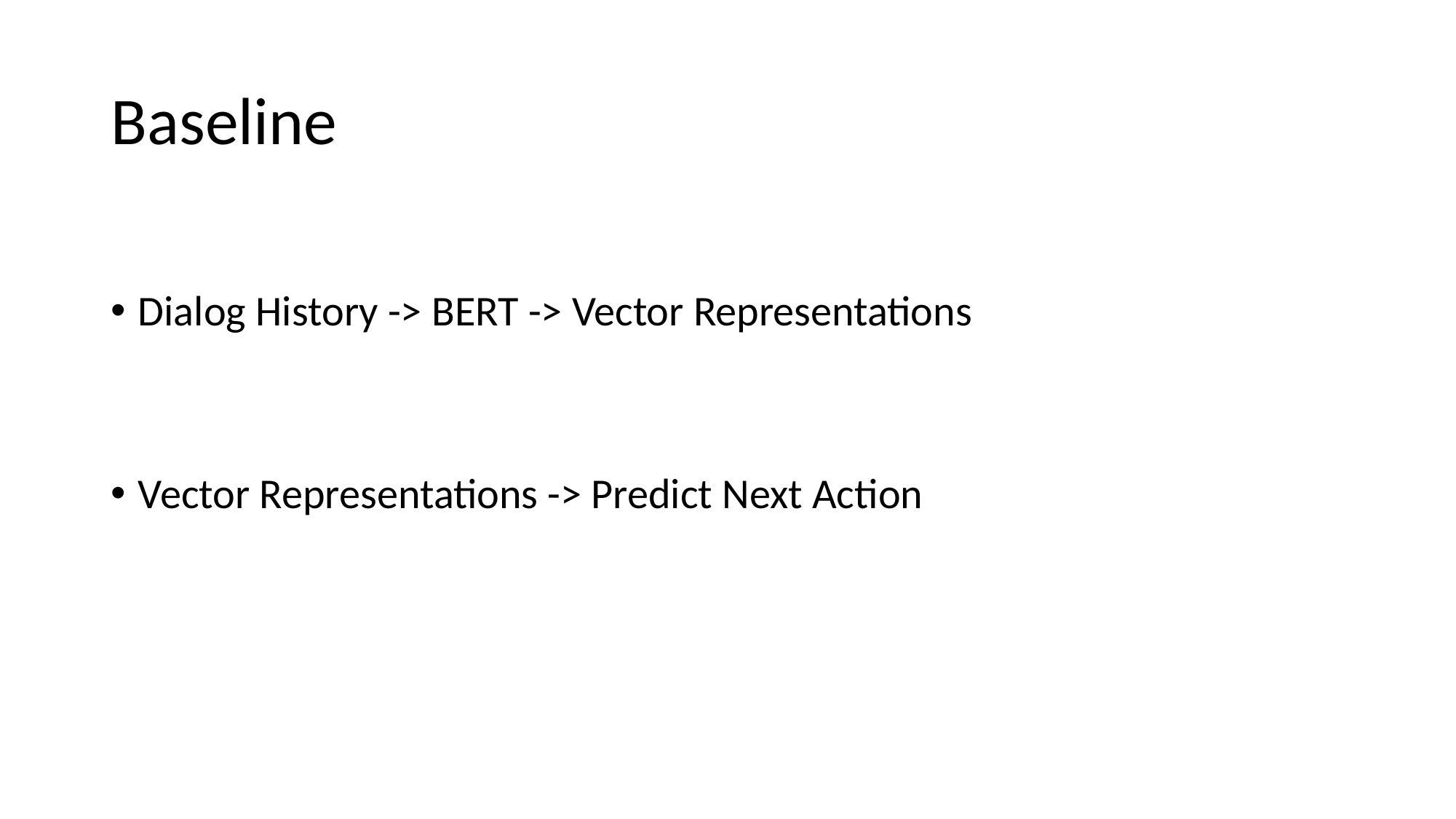

# Baseline

Dialog History -> BERT -> Vector Representations

Vector Representations -> Predict Next Action